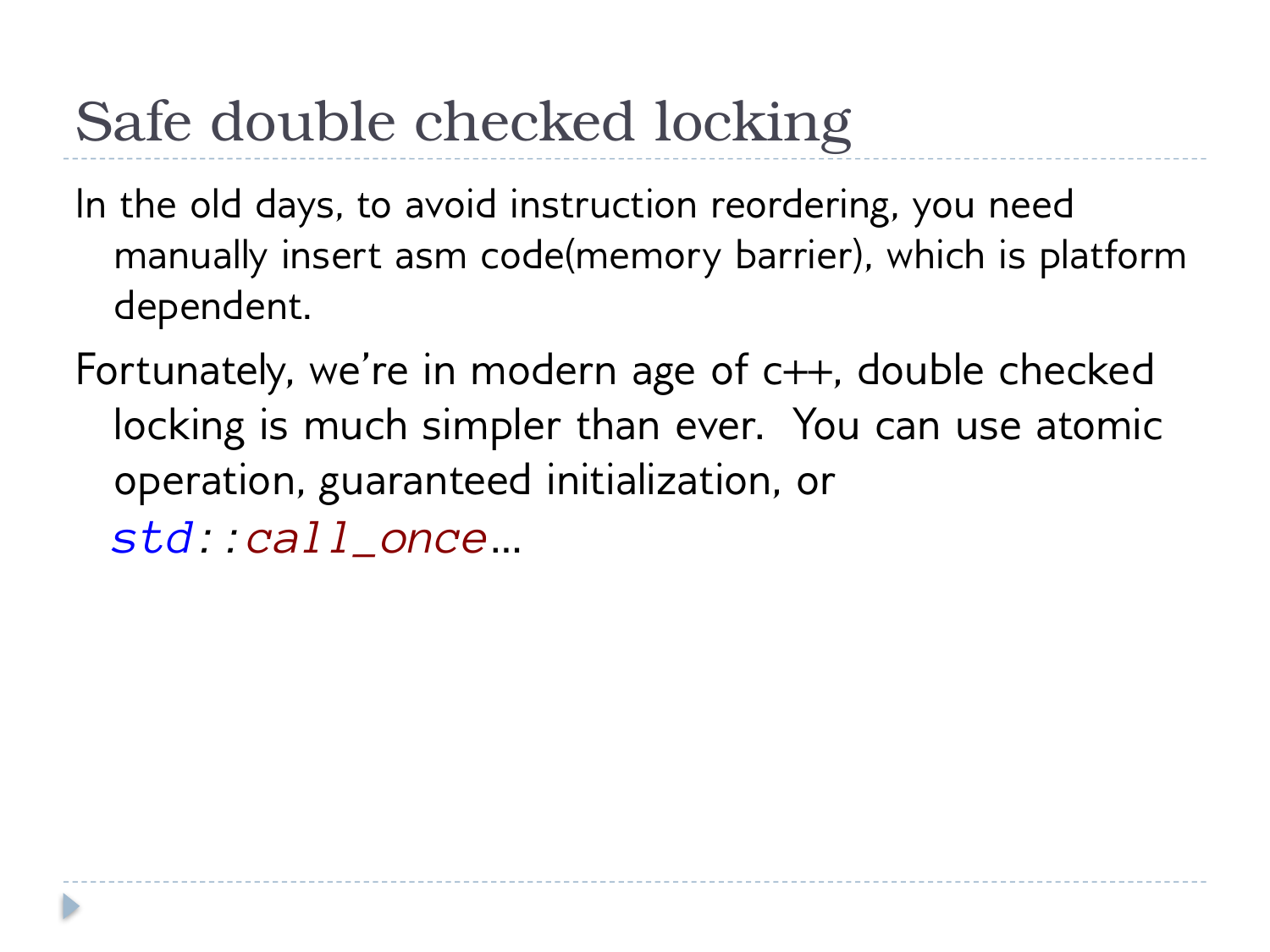

# Safe double checked locking
In the old days, to avoid instruction reordering, you need manually insert asm code(memory barrier), which is platform dependent.
Fortunately, we’re in modern age of c++, double checked locking is much simpler than ever.  You can use atomic operation, guaranteed initialization, or std::call_once…